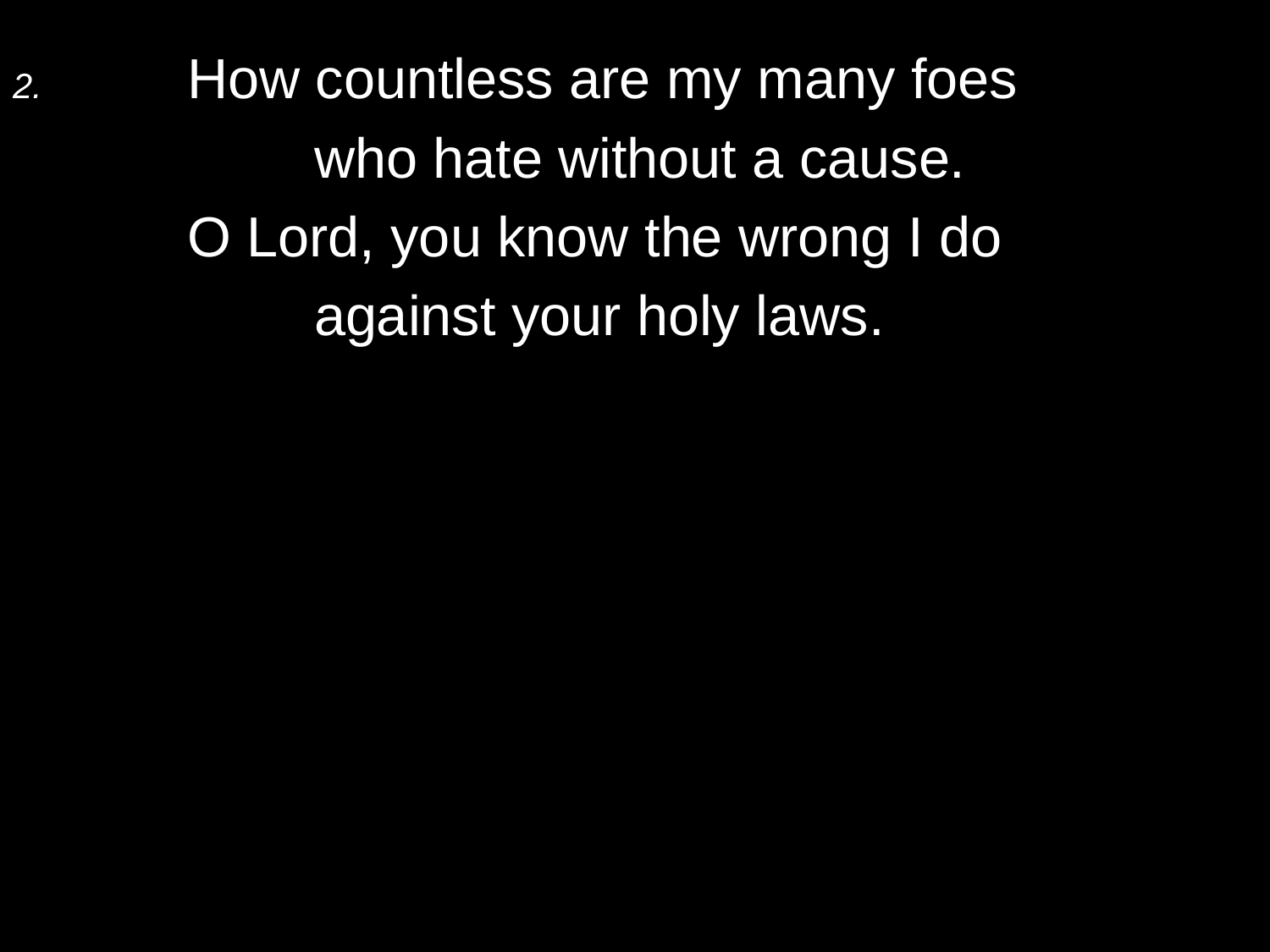

2.	How countless are my many foes
		who hate without a cause.
	O Lord, you know the wrong I do
		against your holy laws.